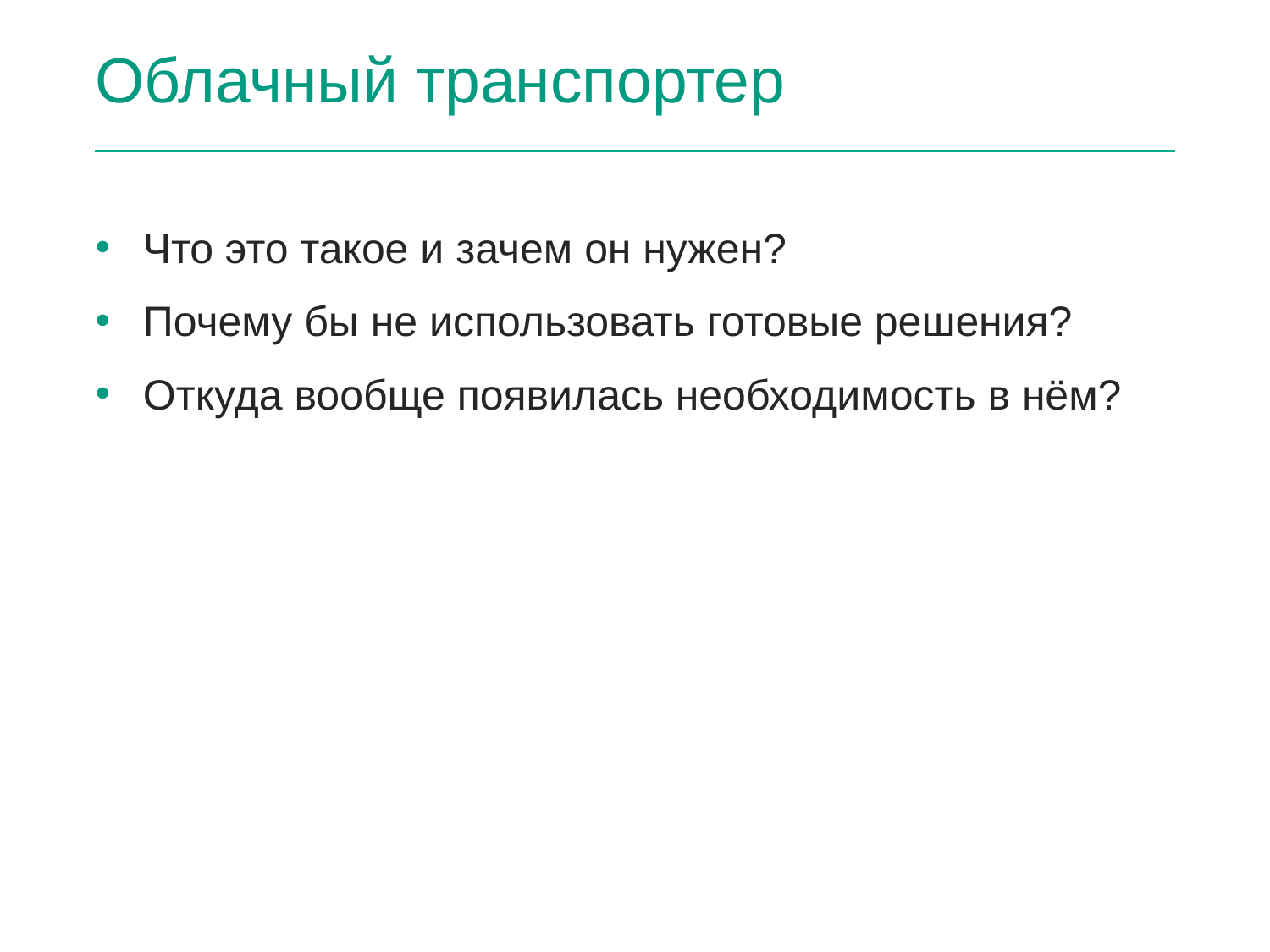

# Облачный транспортер
Что это такое и зачем он нужен?
Почему бы не использовать готовые решения?
Откуда вообще появилась необходимость в нём?